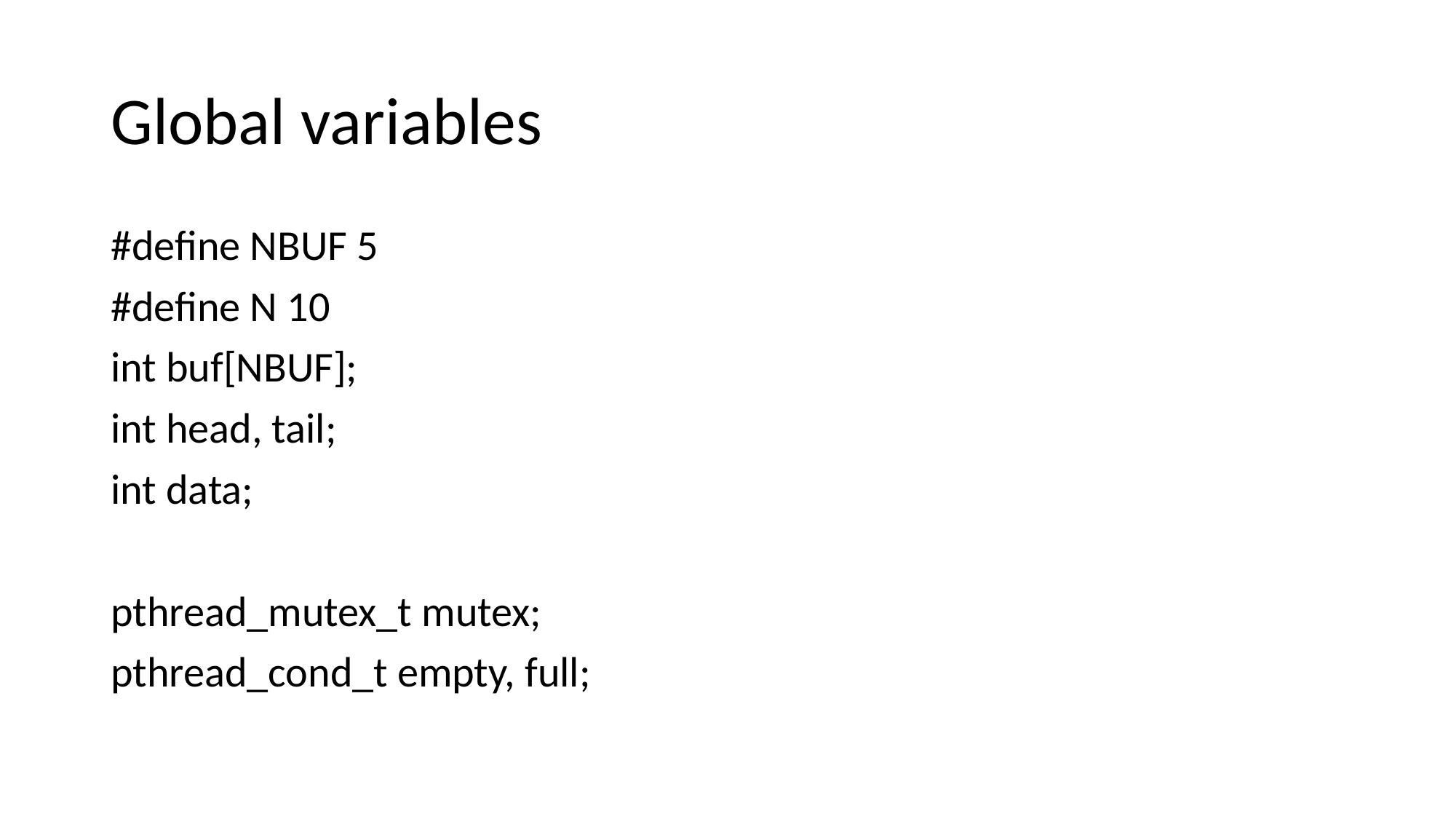

# Global variables
#define NBUF 5
#define N 10
int buf[NBUF];
int head, tail;
int data;

pthread_mutex_t mutex;
pthread_cond_t empty, full;